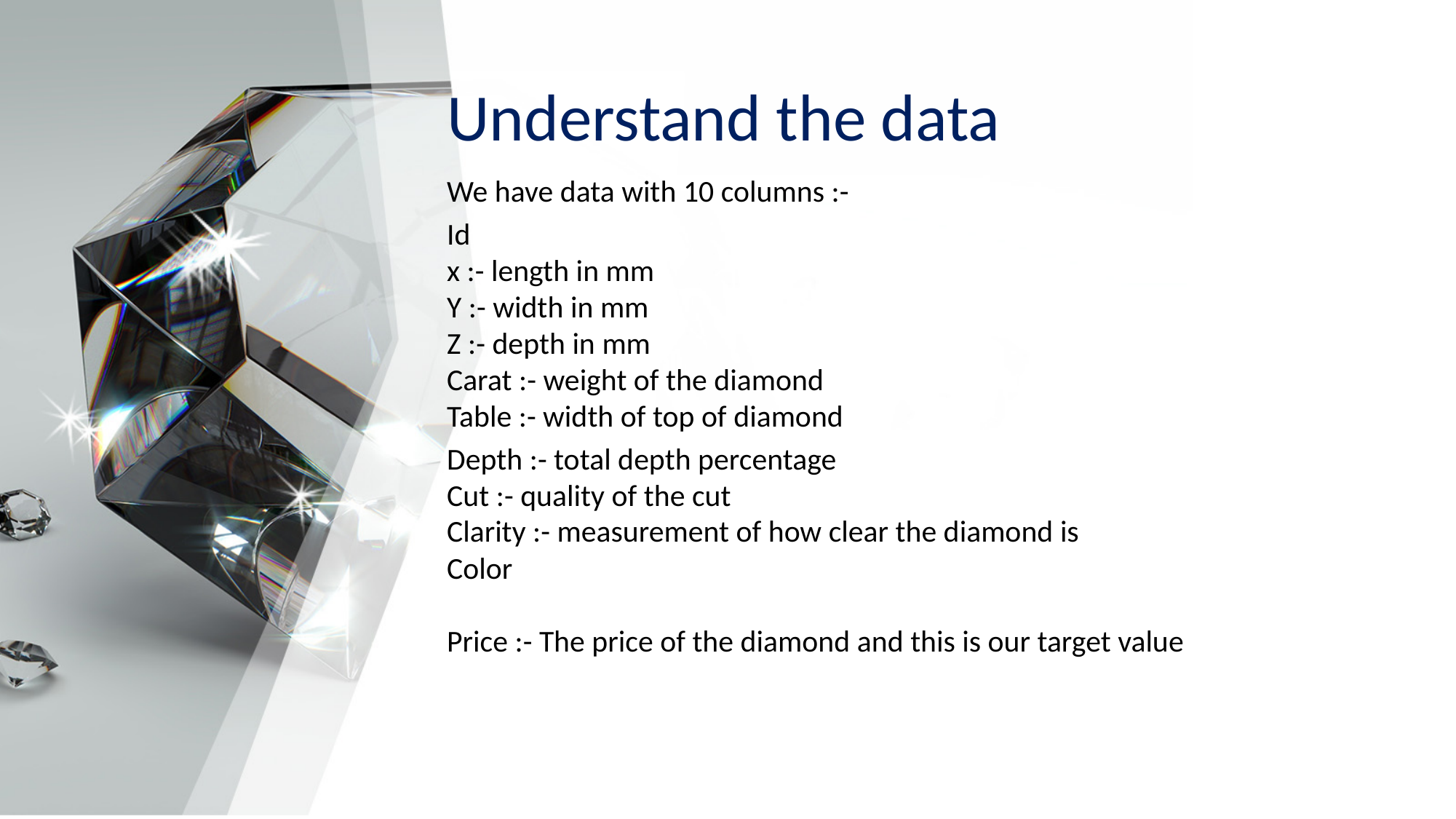

# Understand the data
We have data with 10 columns :-
Id
x :- length in mm
Y :- width in mm
Z :- depth in mm
Carat :- weight of the diamond
Table :- width of top of diamond
Depth :- total depth percentage
Cut :- quality of the cut
Clarity :- measurement of how clear the diamond is
Color
Price :- The price of the diamond and this is our target value